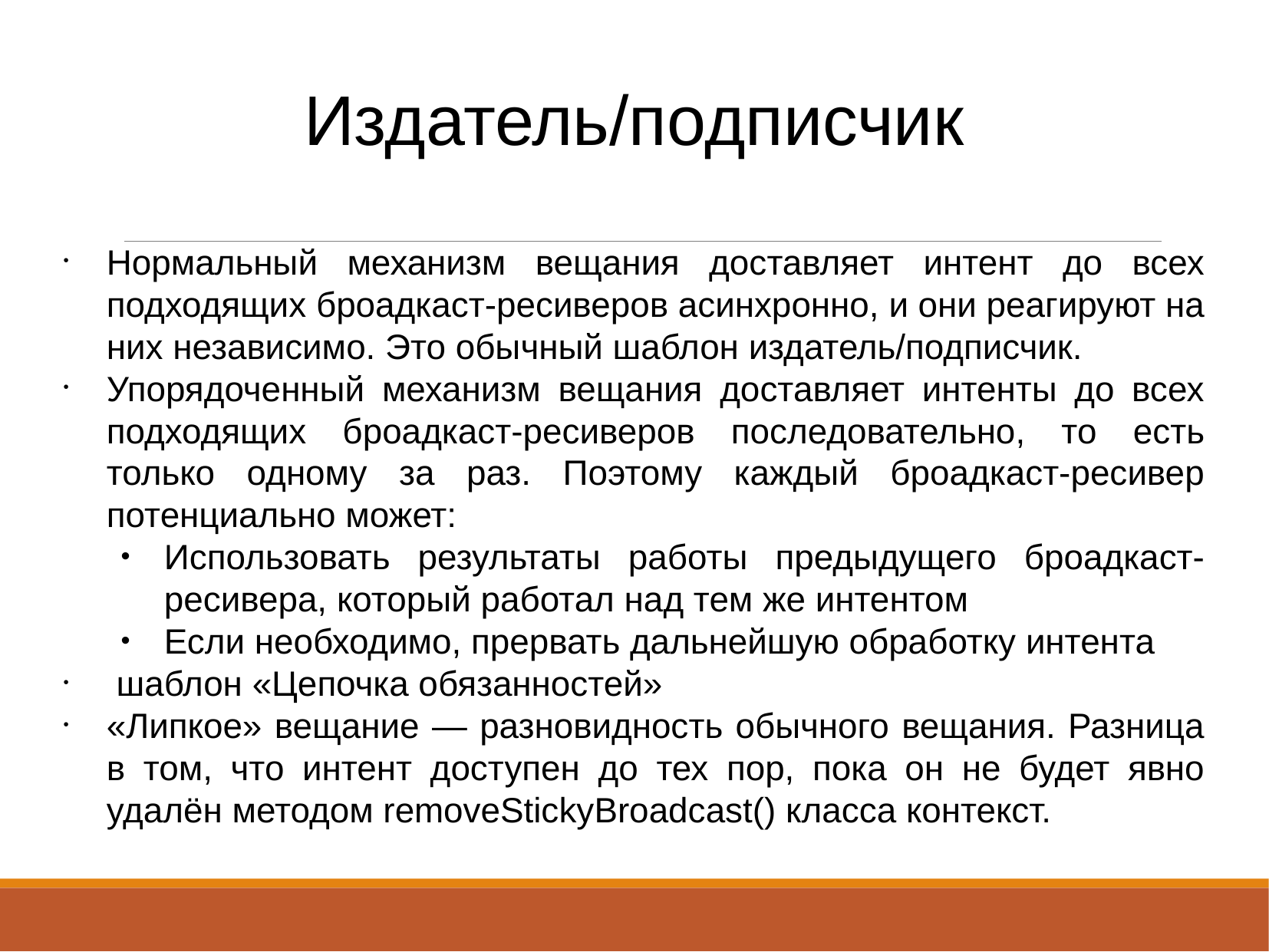

Издатель/подписчик
Нормальный механизм вещания доставляет интент до всех подходящих броадкаст-ресиверов асинхронно, и они реагируют на них независимо. Это обычный шаблон издатель/подписчик.
Упорядоченный механизм вещания доставляет интенты до всех подходящих броадкаст-ресиверов последовательно, то есть только одному за раз. Поэтому каждый броадкаст-ресивер потенциально может:
Использовать результаты работы предыдущего броадкаст-ресивера, который работал над тем же интентом
Если необходимо, прервать дальнейшую обработку интента
 шаблон «Цепочка обязанностей»
«Липкое» вещание — разновидность обычного вещания. Разница в том, что интент доступен до тех пор, пока он не будет явно удалён методом removeStickyBroadcast() класса контекст.